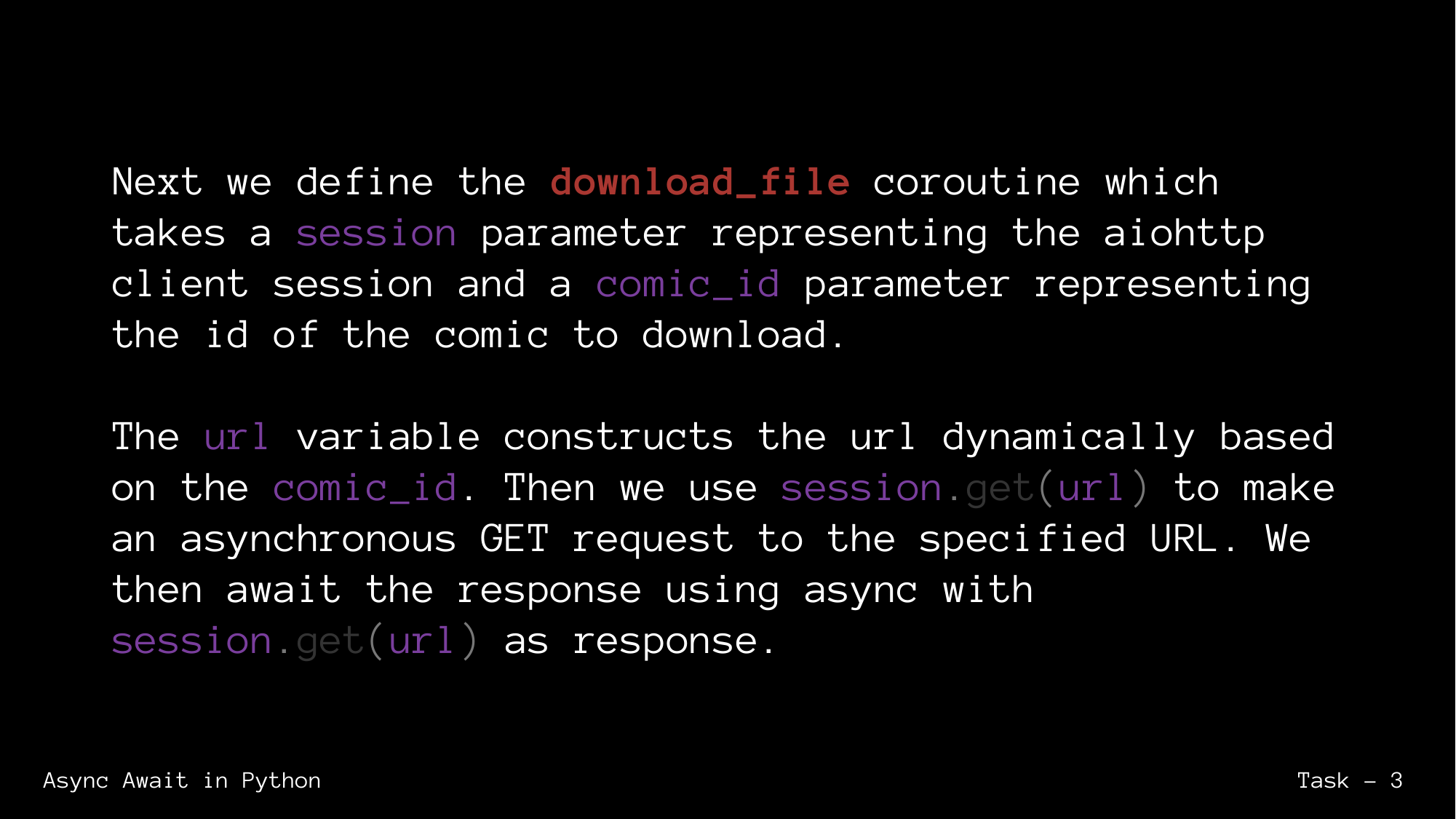

Next we define the download_file coroutine which takes a session parameter representing the aiohttp client session and a comic_id parameter representing the id of the comic to download.

The url variable constructs the url dynamically based on the comic_id. Then we use session.get(url) to make an asynchronous GET request to the specified URL. We then await the response using async with session.get(url) as response.
Async Await in Python
Task - 3